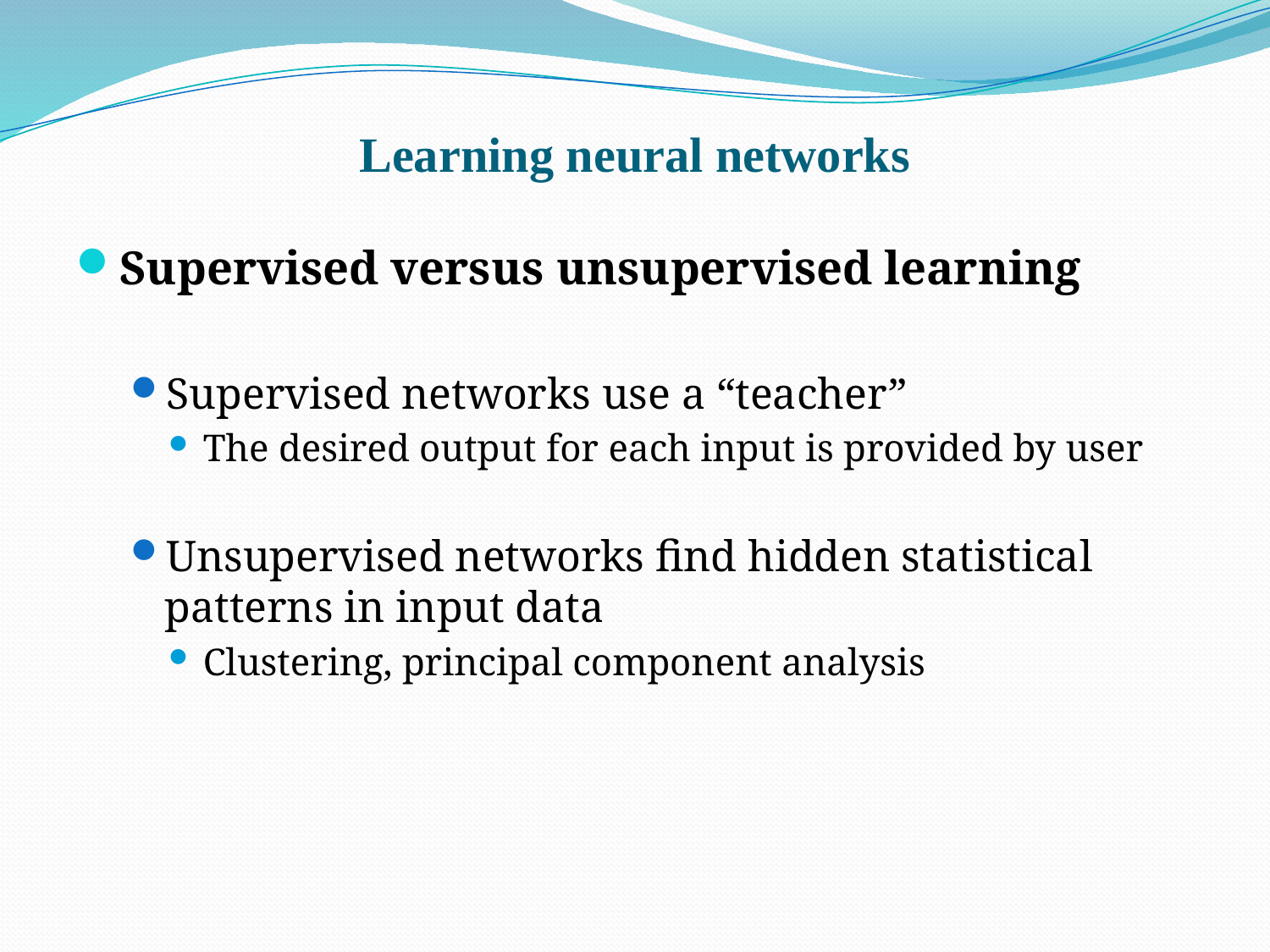

# Learning neural networks
Supervised versus unsupervised learning

Supervised networks use a “teacher”
The desired output for each input is provided by user

Unsupervised networks find hidden statistical patterns in input data
Clustering, principal component analysis